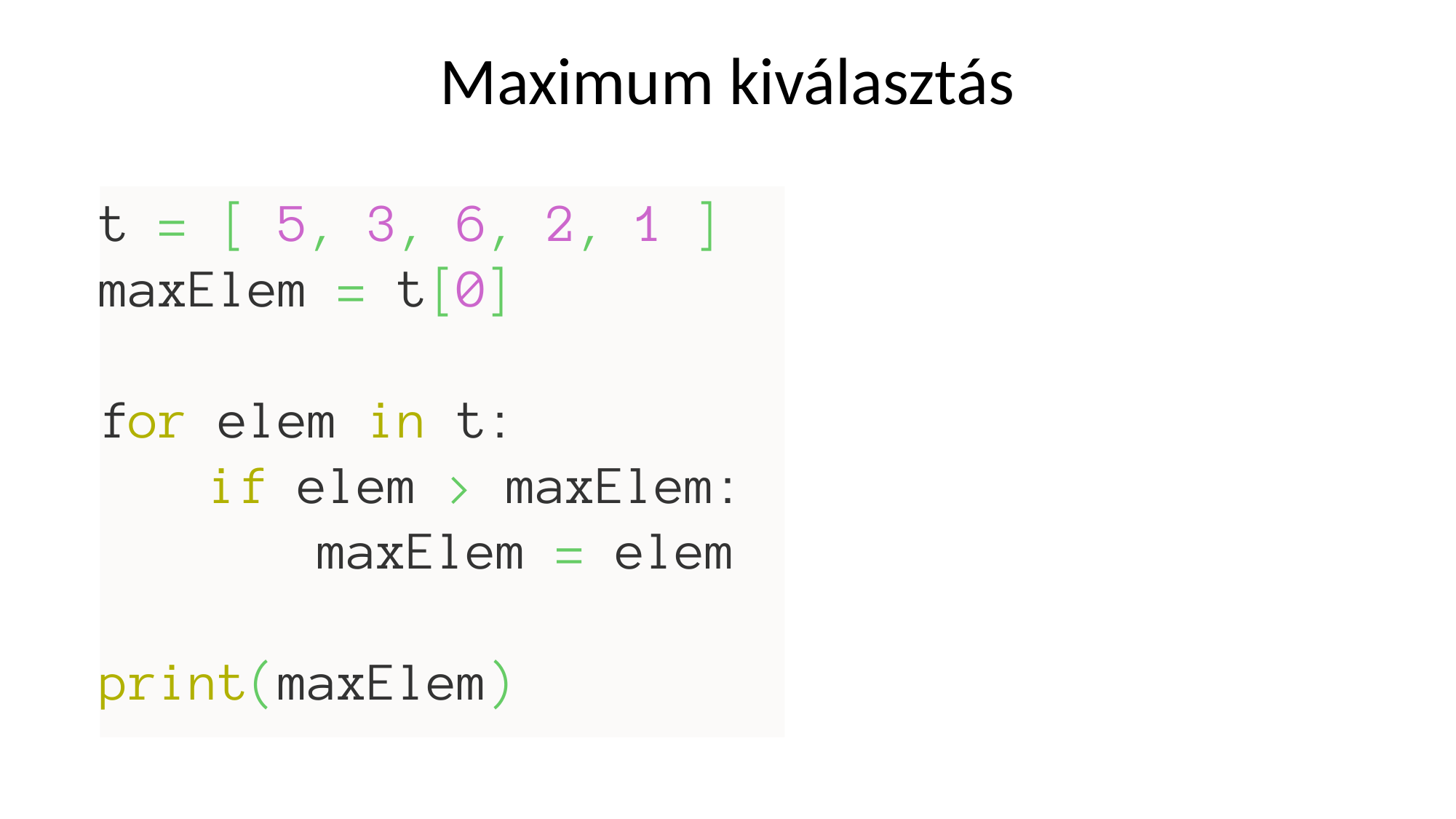

# Maximum kiválasztás
t = [ 5, 3, 6, 2, 1 ]
maxElem = t[0]

for elem in t:
	if elem > maxElem:
		maxElem = elem

print(maxElem)